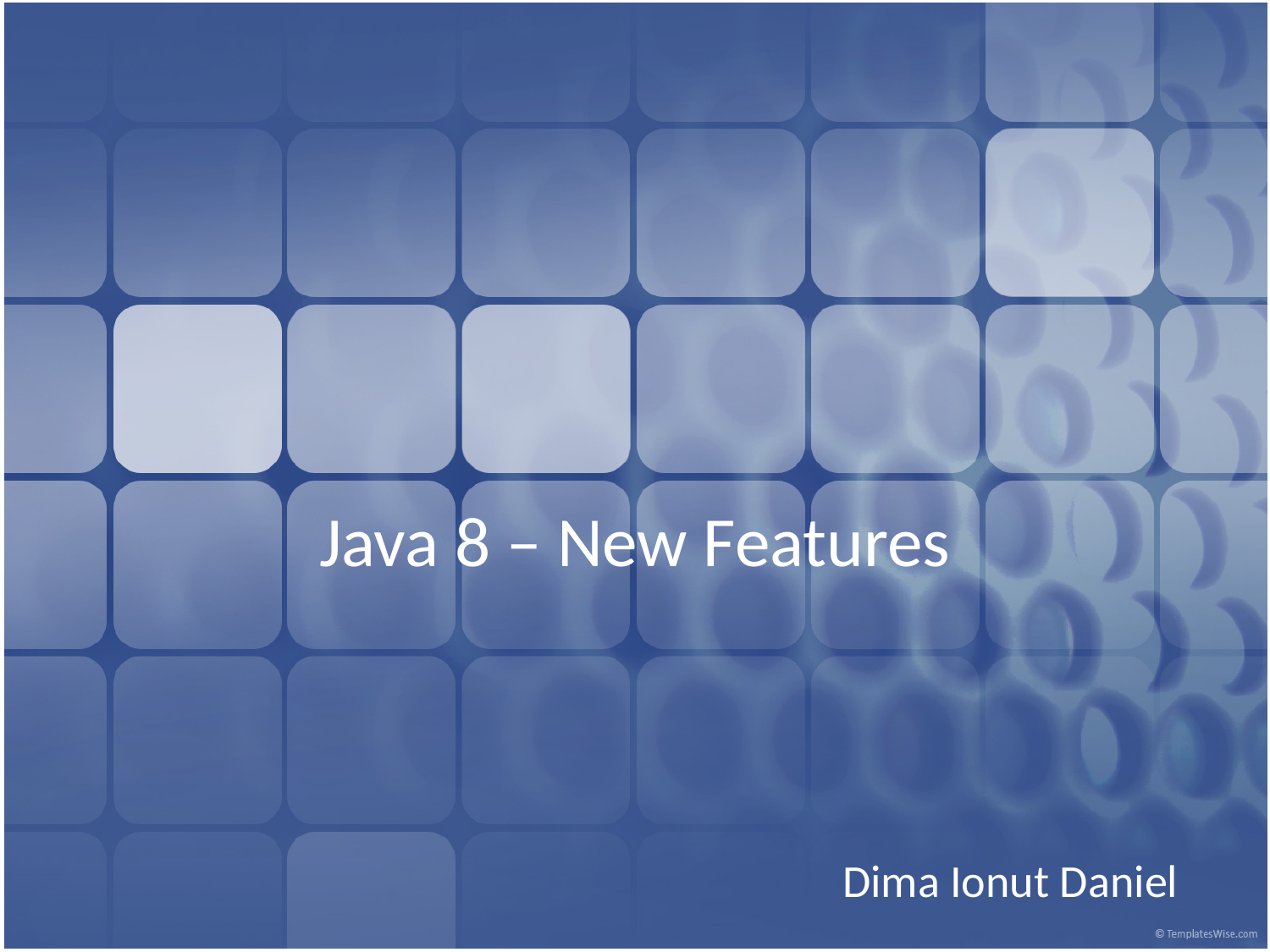

# Java 8 – New Features
Dima Ionut Daniel